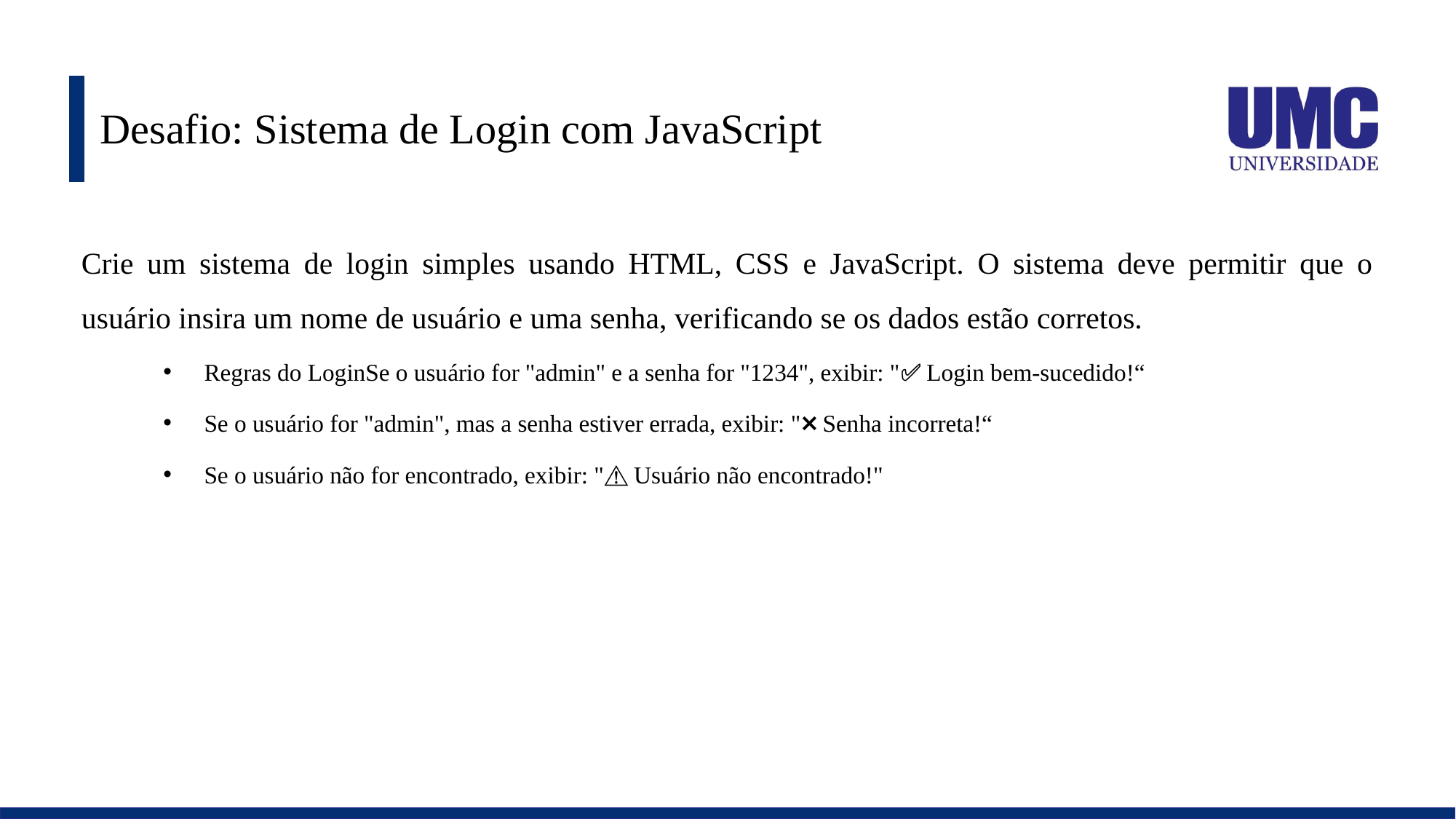

# Desafio: Sistema de Login com JavaScript
Crie um sistema de login simples usando HTML, CSS e JavaScript. O sistema deve permitir que o usuário insira um nome de usuário e uma senha, verificando se os dados estão corretos.
Regras do LoginSe o usuário for "admin" e a senha for "1234", exibir: "✅ Login bem-sucedido!“
Se o usuário for "admin", mas a senha estiver errada, exibir: "❌ Senha incorreta!“
Se o usuário não for encontrado, exibir: "⚠️ Usuário não encontrado!"